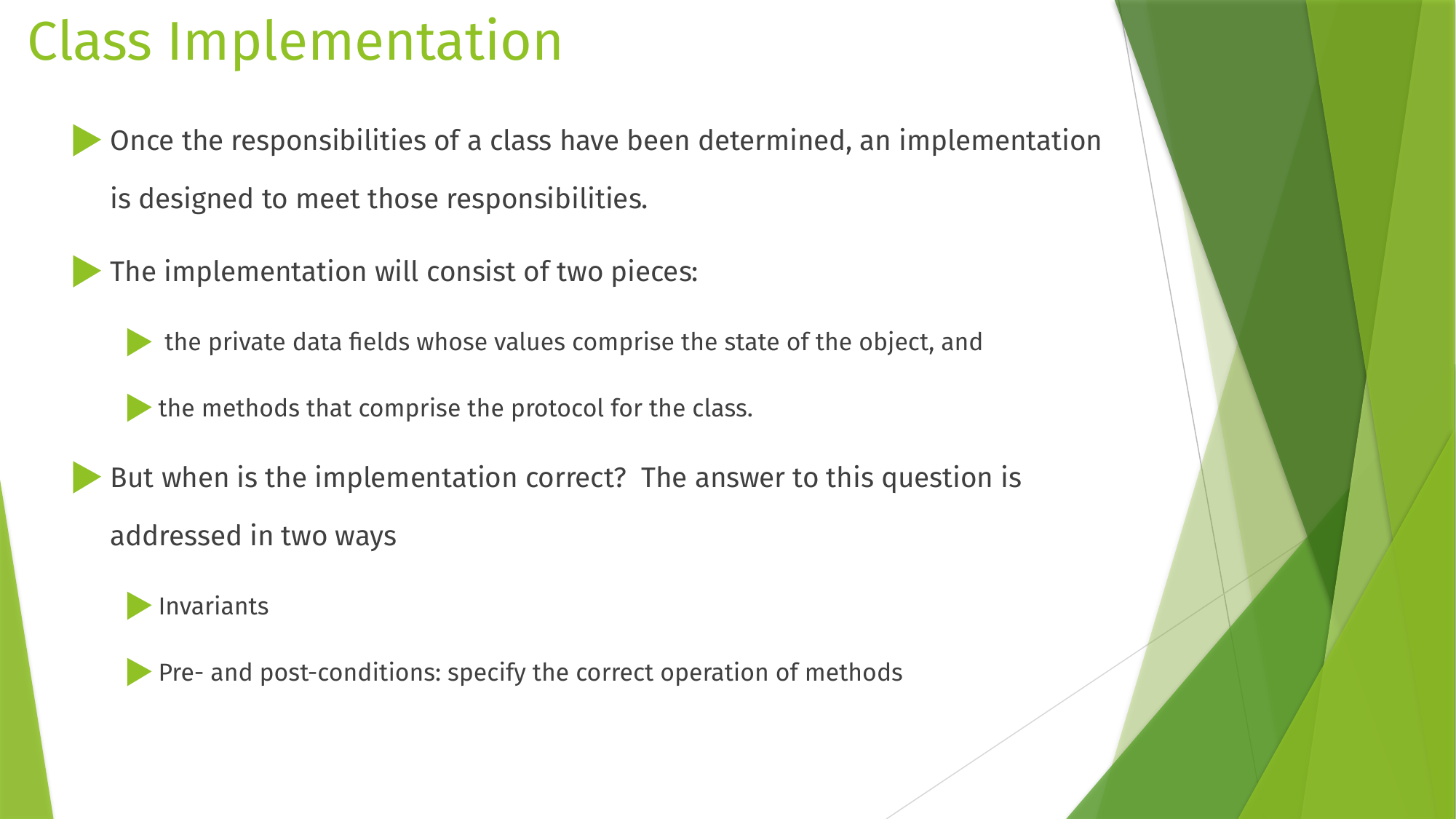

# Class Implementation
Once the responsibilities of a class have been determined, an implementation is designed to meet those responsibilities.
The implementation will consist of two pieces:
 the private data fields whose values comprise the state of the object, and
the methods that comprise the protocol for the class.
But when is the implementation correct?  The answer to this question is addressed in two ways
Invariants
Pre- and post-conditions: specify the correct operation of methods